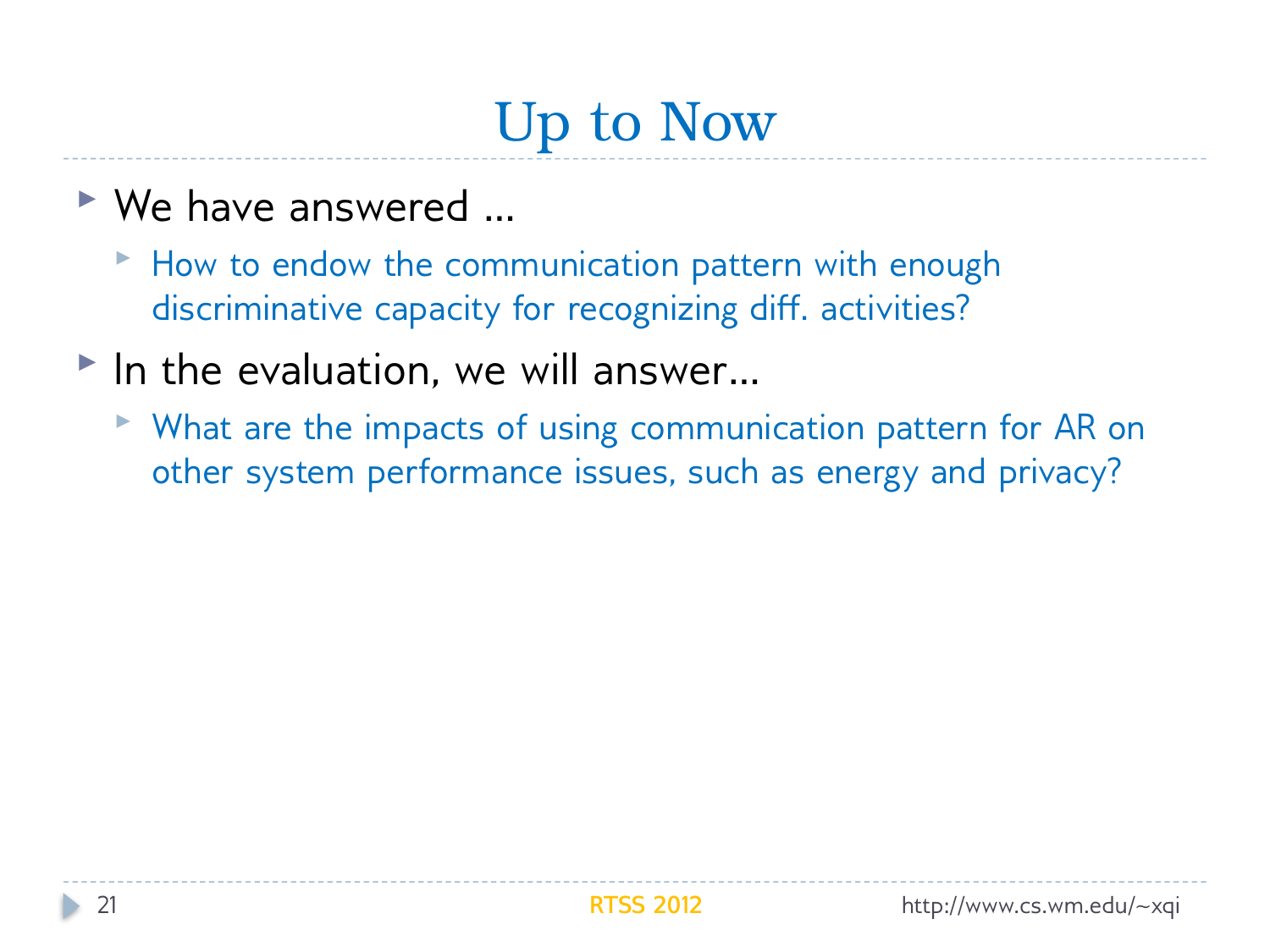

# Up to Now
We have answered …
How to endow the communication pattern with enough discriminative capacity for recognizing diff. activities?
In the evaluation, we will answer…
What are the impacts of using communication pattern for AR on other system performance issues, such as energy and privacy?

21
RTSS 2012
http://www.cs.wm.edu/~xqi